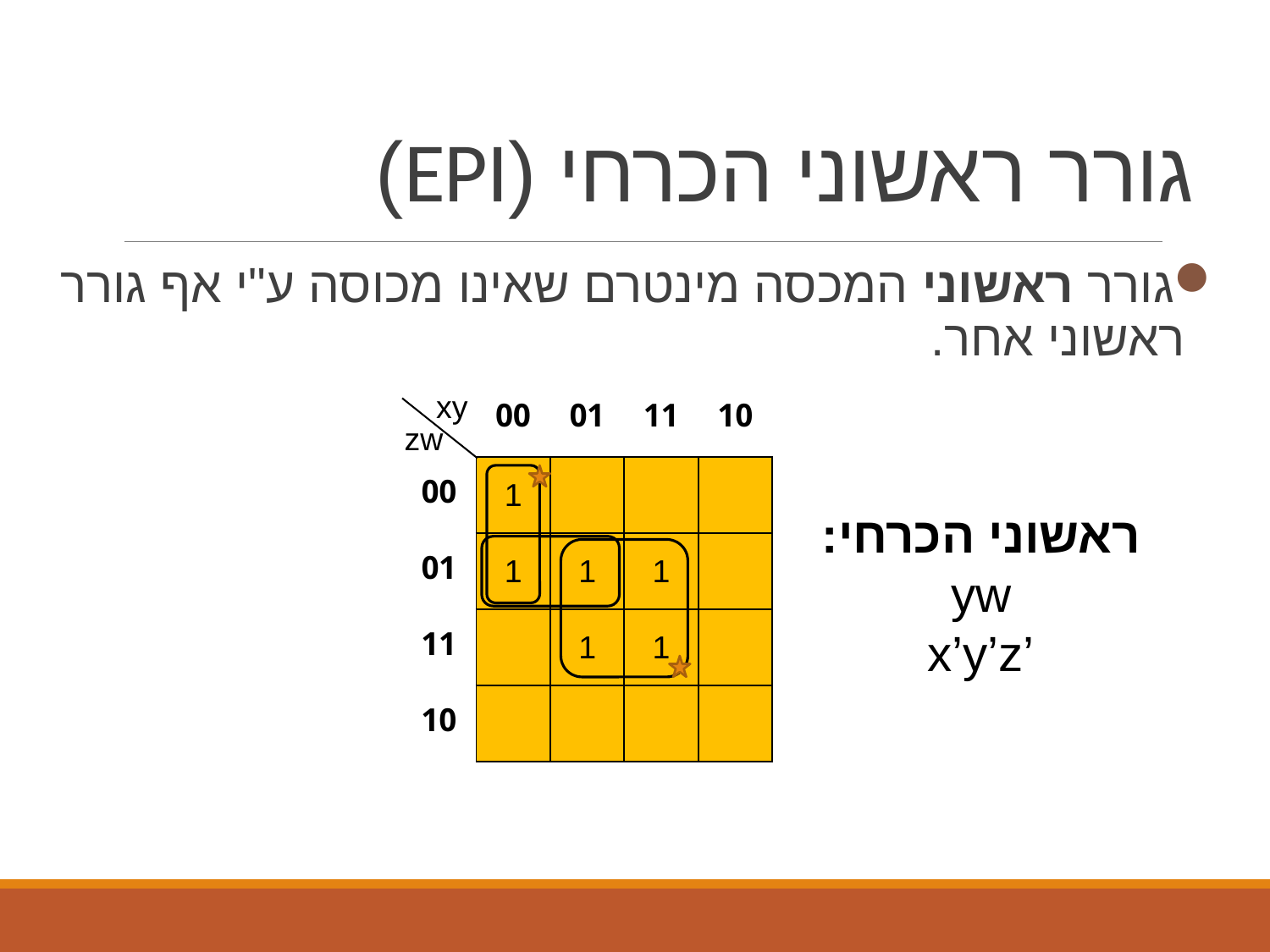

# גורר ראשוני הכרחי (EPI)
גורר ראשוני המכסה מינטרם שאינו מכוסה ע"י אף גורר ראשוני אחר.
|  | 00 | 01 | 11 | 10 |
| --- | --- | --- | --- | --- |
| 00 | 1 |  |  |  |
| 01 | 1 | 1 | 1 |  |
| 11 |  | 1 | 1 |  |
| 10 |  |  |  |  |
xy
zw

ראשוני הכרחי:
yw
x’y’z’